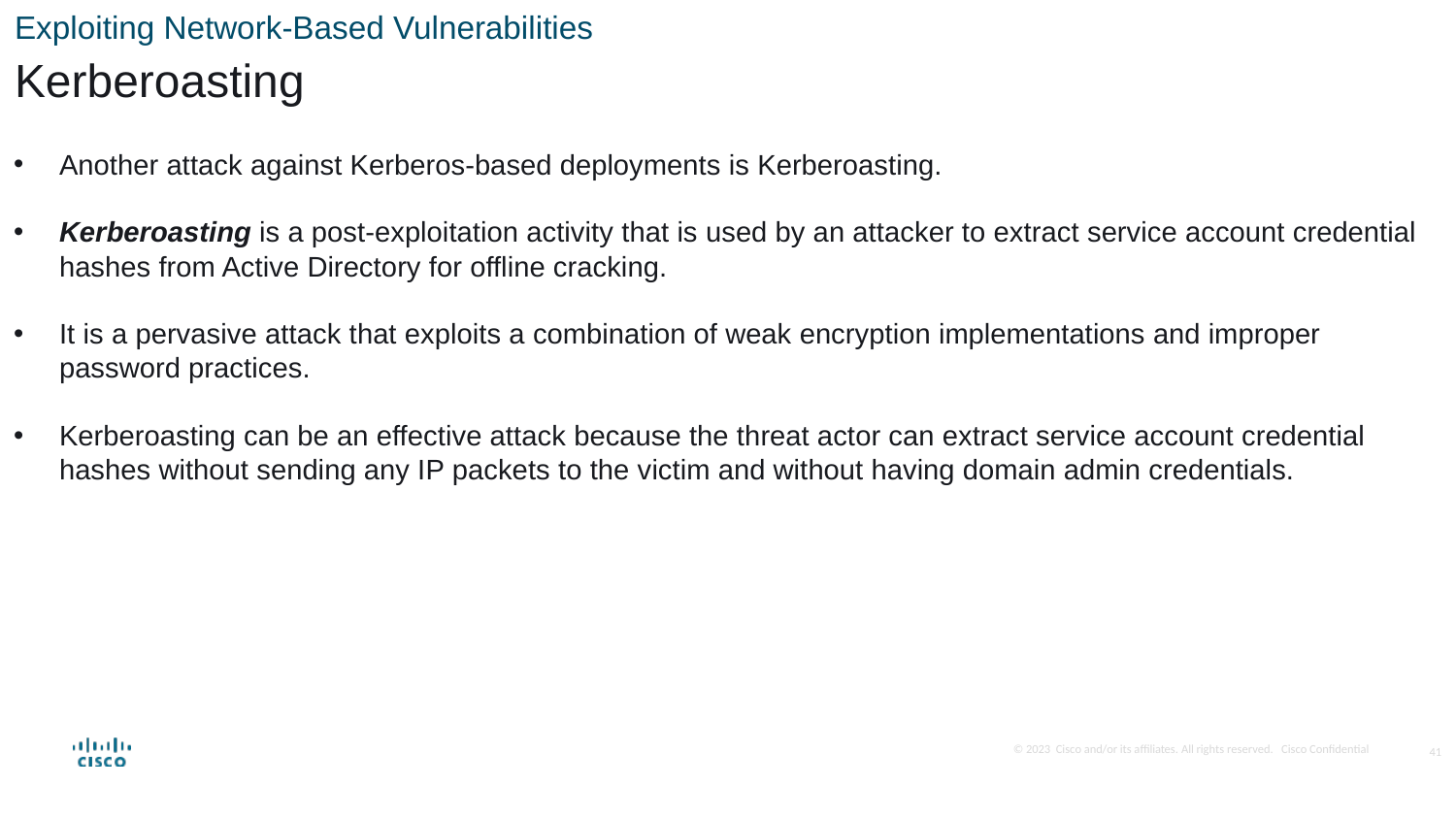

Exploiting Network-Based Vulnerabilities
Kerberoasting

Another attack against Kerberos-based deployments is Kerberoasting.

Kerberoasting is a post-exploitation activity that is used by an attacker to extract service account credential hashes from Active Directory for offline cracking.

It is a pervasive attack that exploits a combination of weak encryption implementations and improper password practices.

Kerberoasting can be an effective attack because the threat actor can extract service account credential hashes without sending any IP packets to the victim and without having domain admin credentials.
41